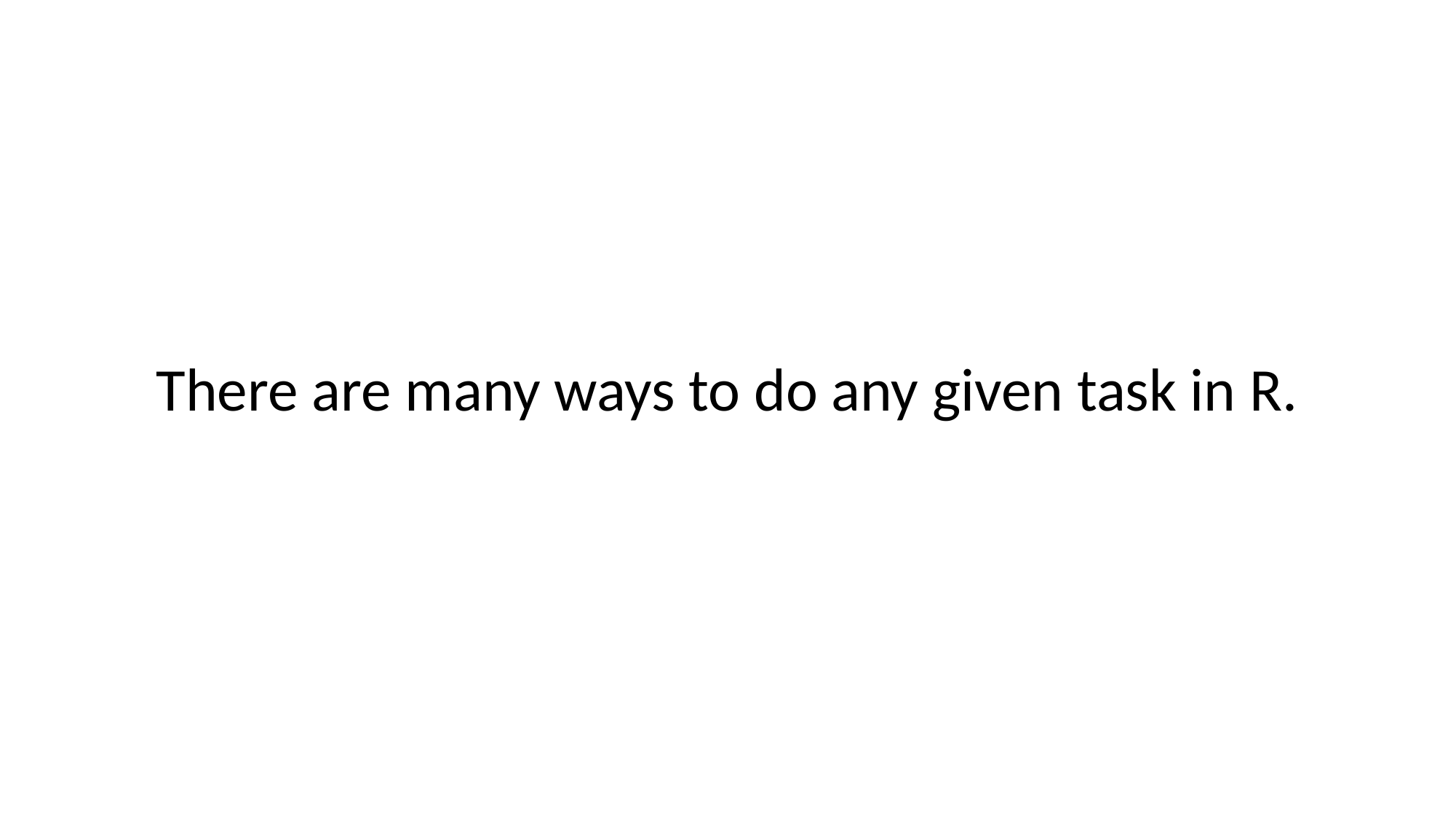

# There are many ways to do any given task in R.